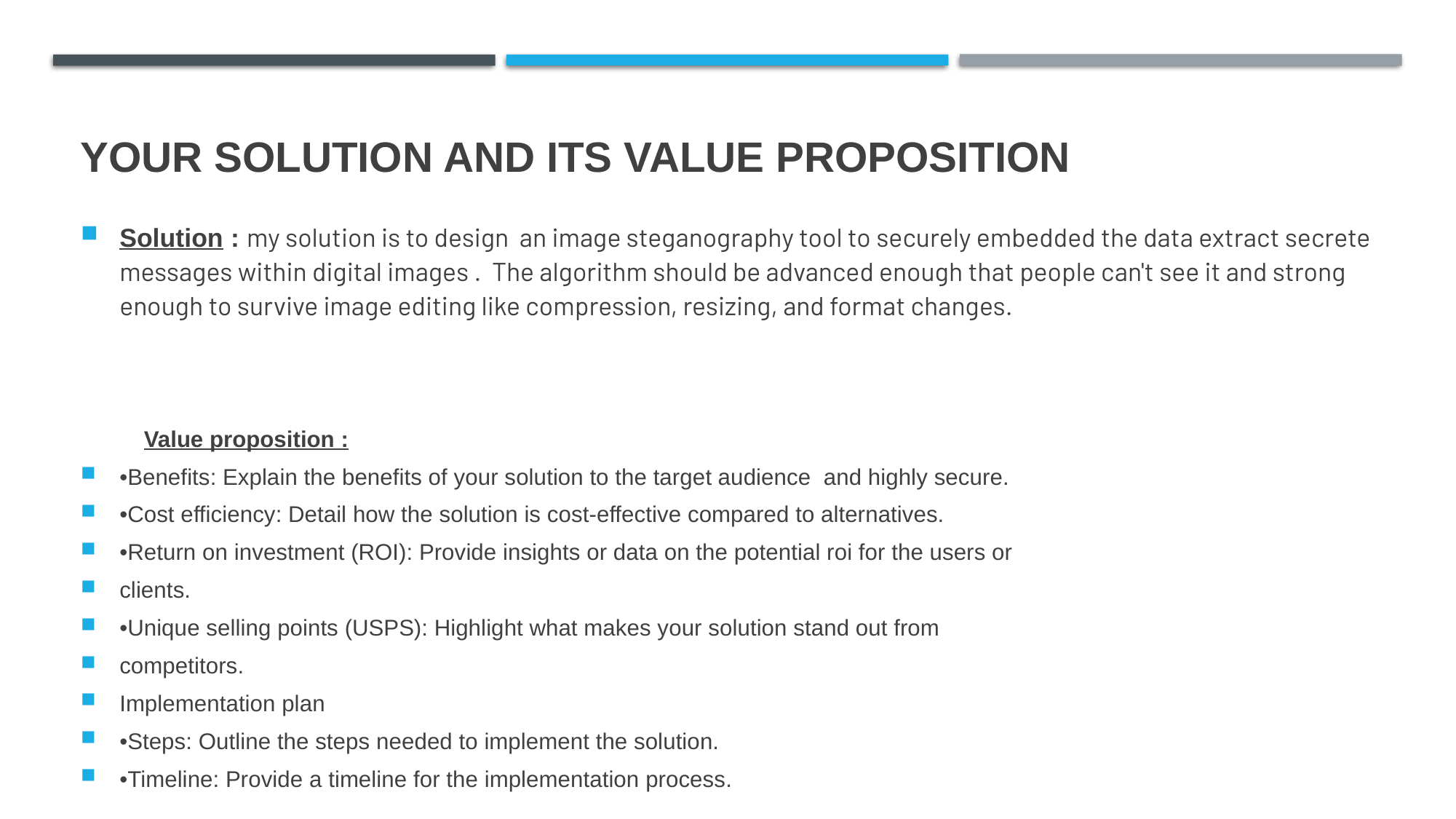

# YOUR SOLUTION AND ITS VALUE PROPOSITION

Solution : my solution is to design  an image steganography tool to securely embedded the data extract secrete messages within digital images .  The algorithm should be advanced enough that people can't see it and strong enough to survive image editing like compression, resizing, and format changes.

          Value proposition :
•Benefits: Explain the benefits of your solution to the target audience  and highly secure.
•Cost efficiency: Detail how the solution is cost-effective compared to alternatives.
•Return on investment (ROI): Provide insights or data on the potential roi for the users or
clients.
•Unique selling points (USPS): Highlight what makes your solution stand out from
competitors.
Implementation plan
•Steps: Outline the steps needed to implement the solution.
•Timeline: Provide a timeline for the implementation process.